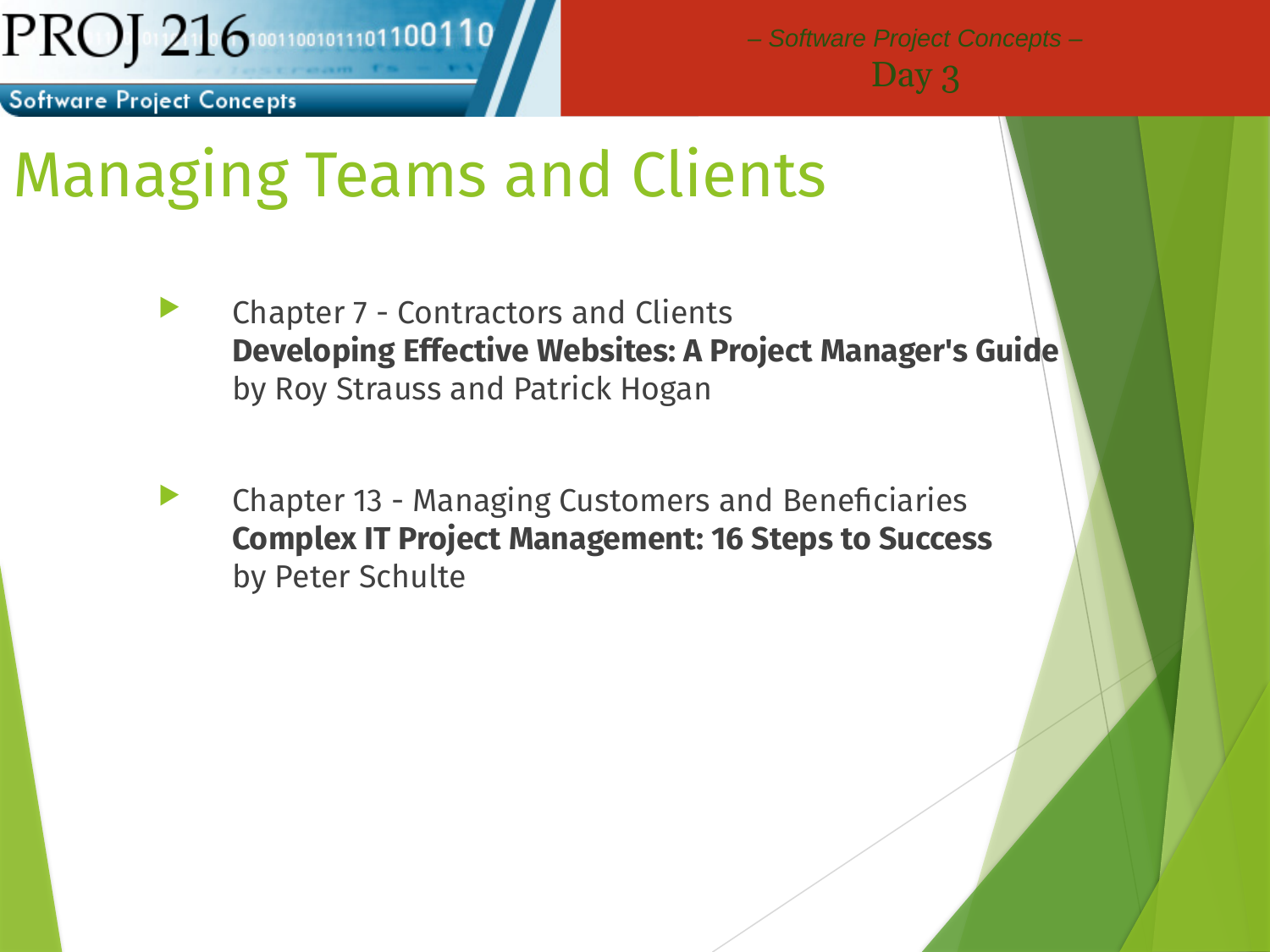

# Managing Teams and Clients
Chapter 7 - Contractors and Clients
Developing Effective Websites: A Project Manager's Guide
by Roy Strauss and Patrick Hogan

Chapter 13 - Managing Customers and Beneficiaries
Complex IT Project Management: 16 Steps to Success
by Peter Schulte